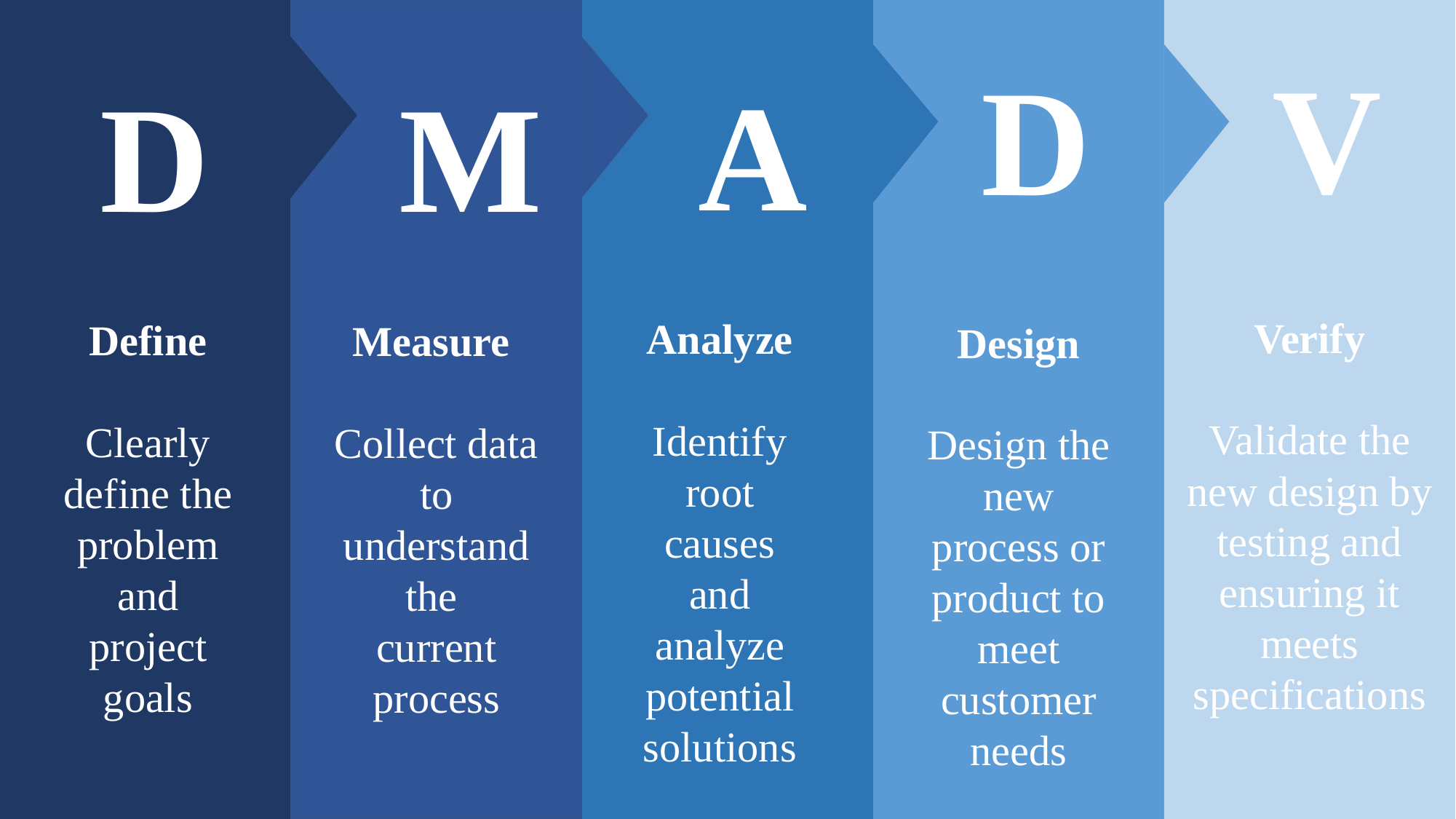

V
D
A
D
M

Verify

Validate the new design by testing and ensuring it meets specifications
Analyze

Identify root causes and analyze potential solutions
Define

Clearly define the problem and project goals
Measure

Collect data to understand the
current process
Design

Design the new process or product to meet customer needs